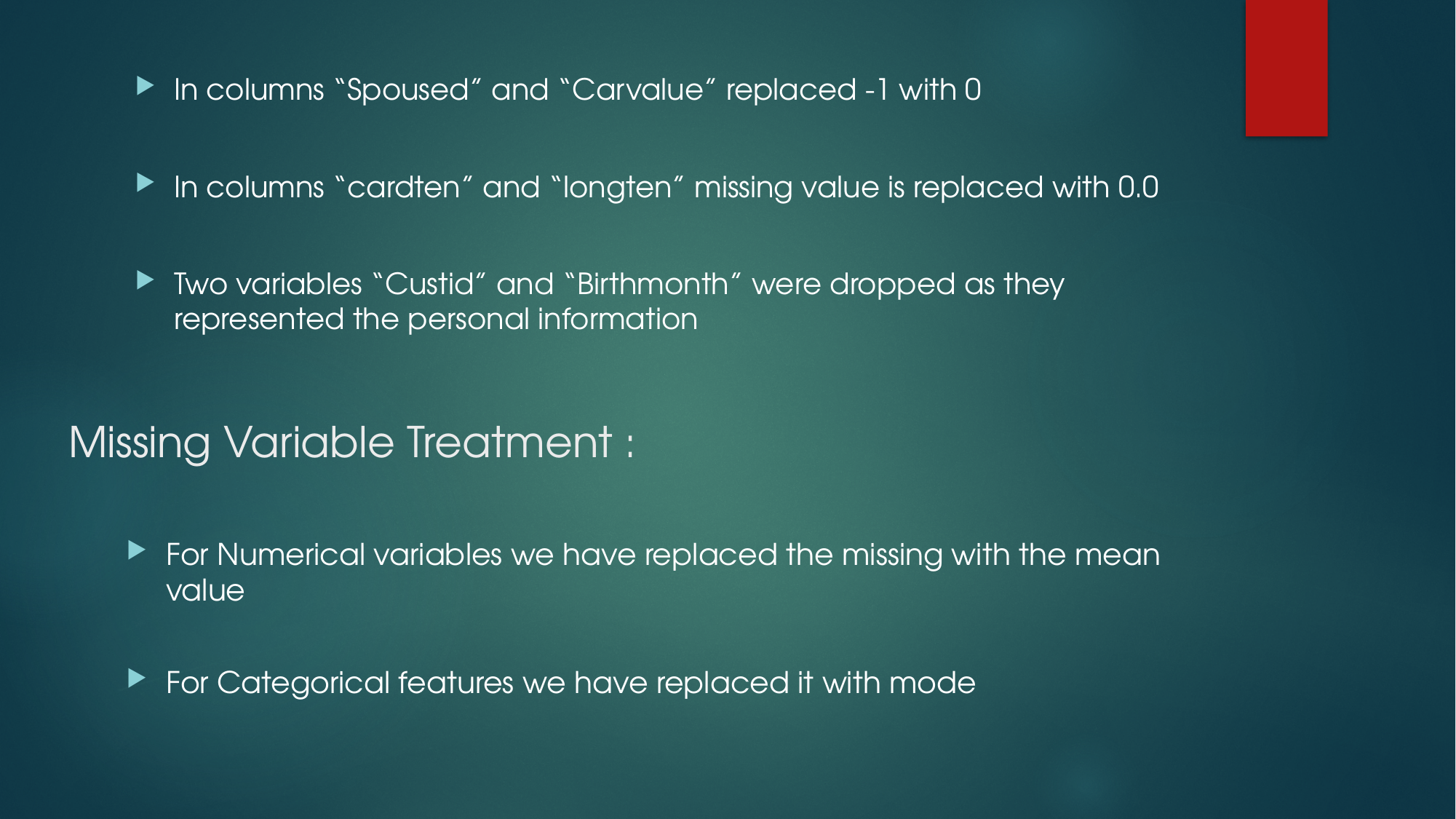

In columns “Spoused” and “Carvalue” replaced -1 with 0

In columns “cardten” and “longten” missing value is replaced with 0.0

Two variables “Custid” and “Birthmonth” were dropped as they represented the personal information

Missing Variable Treatment :

For Numerical variables we have replaced the missing with the mean value

For Categorical features we have replaced it with mode